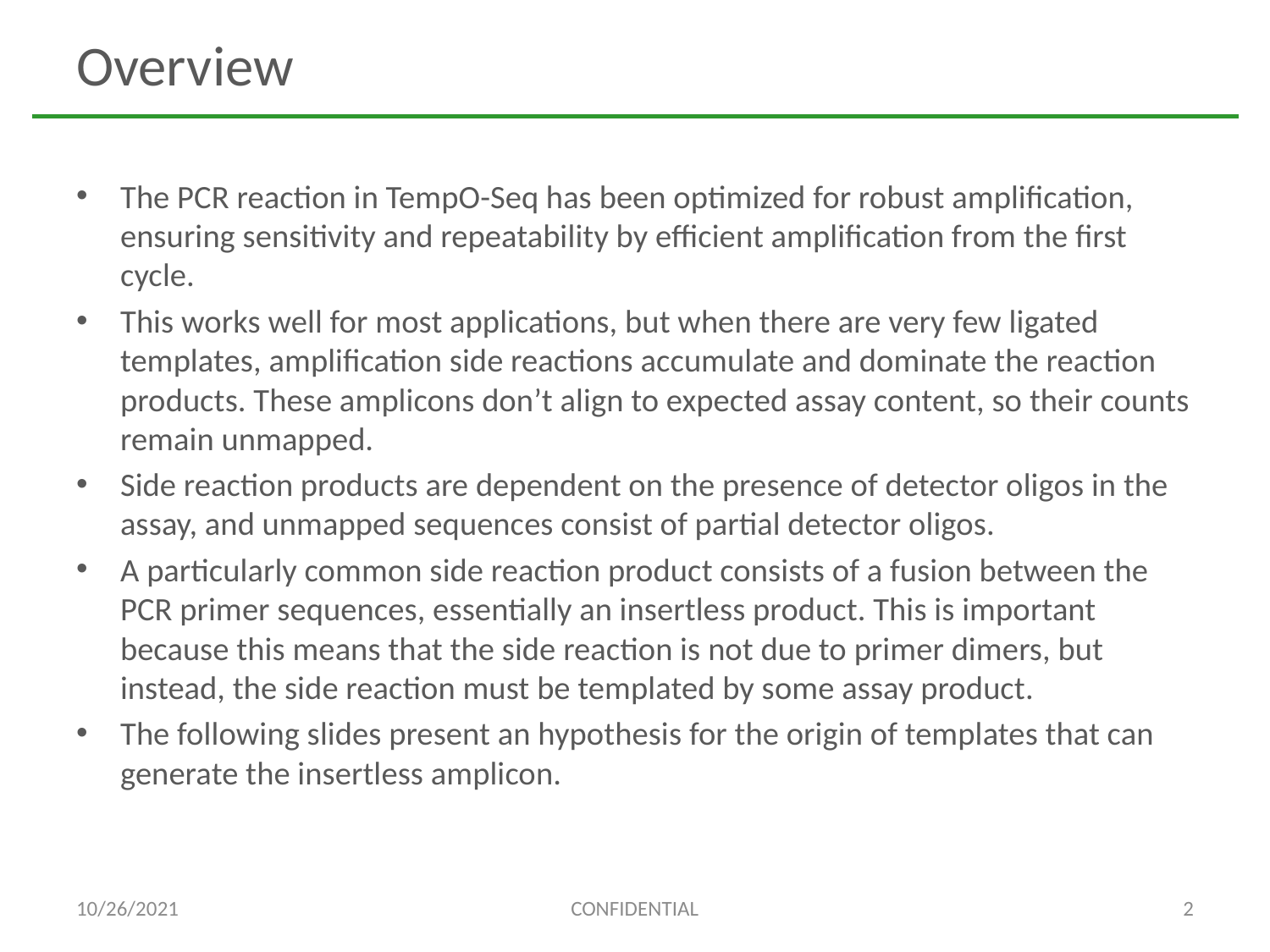

# Overview
The PCR reaction in TempO-Seq has been optimized for robust amplification, ensuring sensitivity and repeatability by efficient amplification from the first cycle.
This works well for most applications, but when there are very few ligated templates, amplification side reactions accumulate and dominate the reaction products. These amplicons don’t align to expected assay content, so their counts remain unmapped.
Side reaction products are dependent on the presence of detector oligos in the assay, and unmapped sequences consist of partial detector oligos.
A particularly common side reaction product consists of a fusion between the PCR primer sequences, essentially an insertless product. This is important because this means that the side reaction is not due to primer dimers, but instead, the side reaction must be templated by some assay product.
The following slides present an hypothesis for the origin of templates that can generate the insertless amplicon.
10/26/2021
CONFIDENTIAL
2